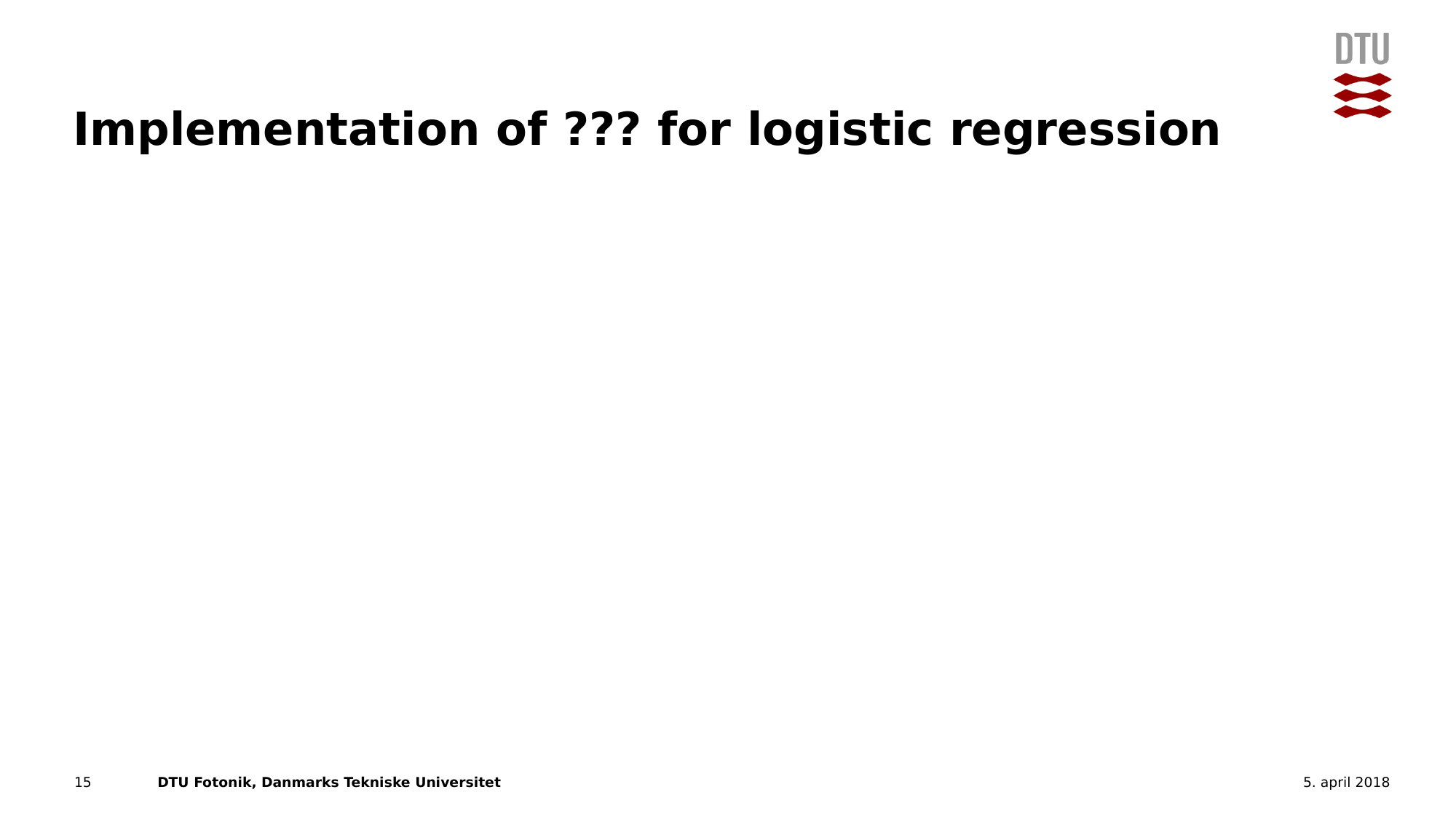

# Implementation of ??? for logistic regression

5. april 2018
15